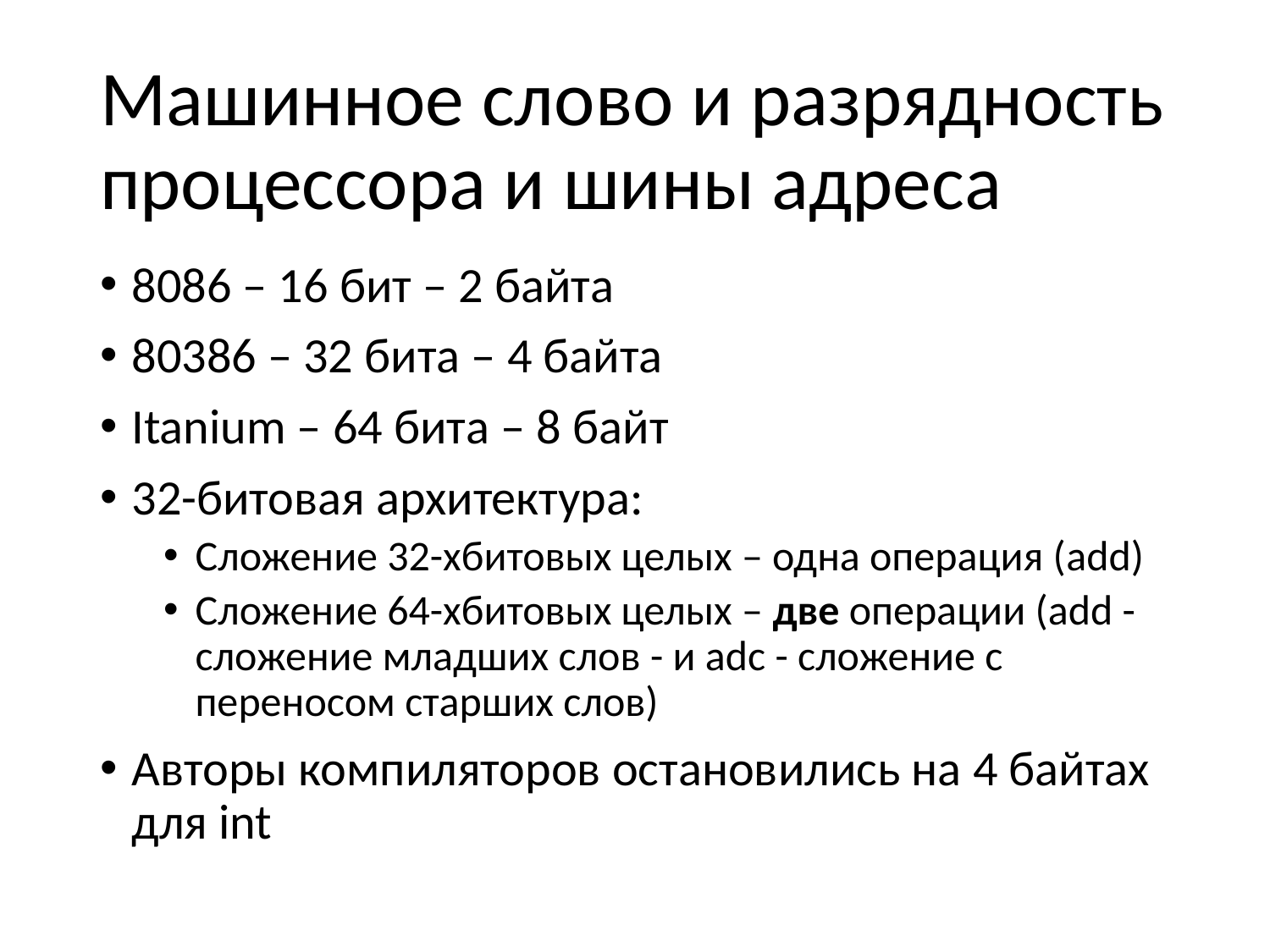

# Машинное слово и разрядность процессора и шины адреса
8086 – 16 бит – 2 байта
80386 – 32 бита – 4 байта
Itanium – 64 бита – 8 байт
32-битовая архитектура:
Сложение 32-хбитовых целых – одна операция (add)
Сложение 64-хбитовых целых – две операции (add - сложение младших слов - и adc - сложение с переносом старших слов)
Авторы компиляторов остановились на 4 байтах для int